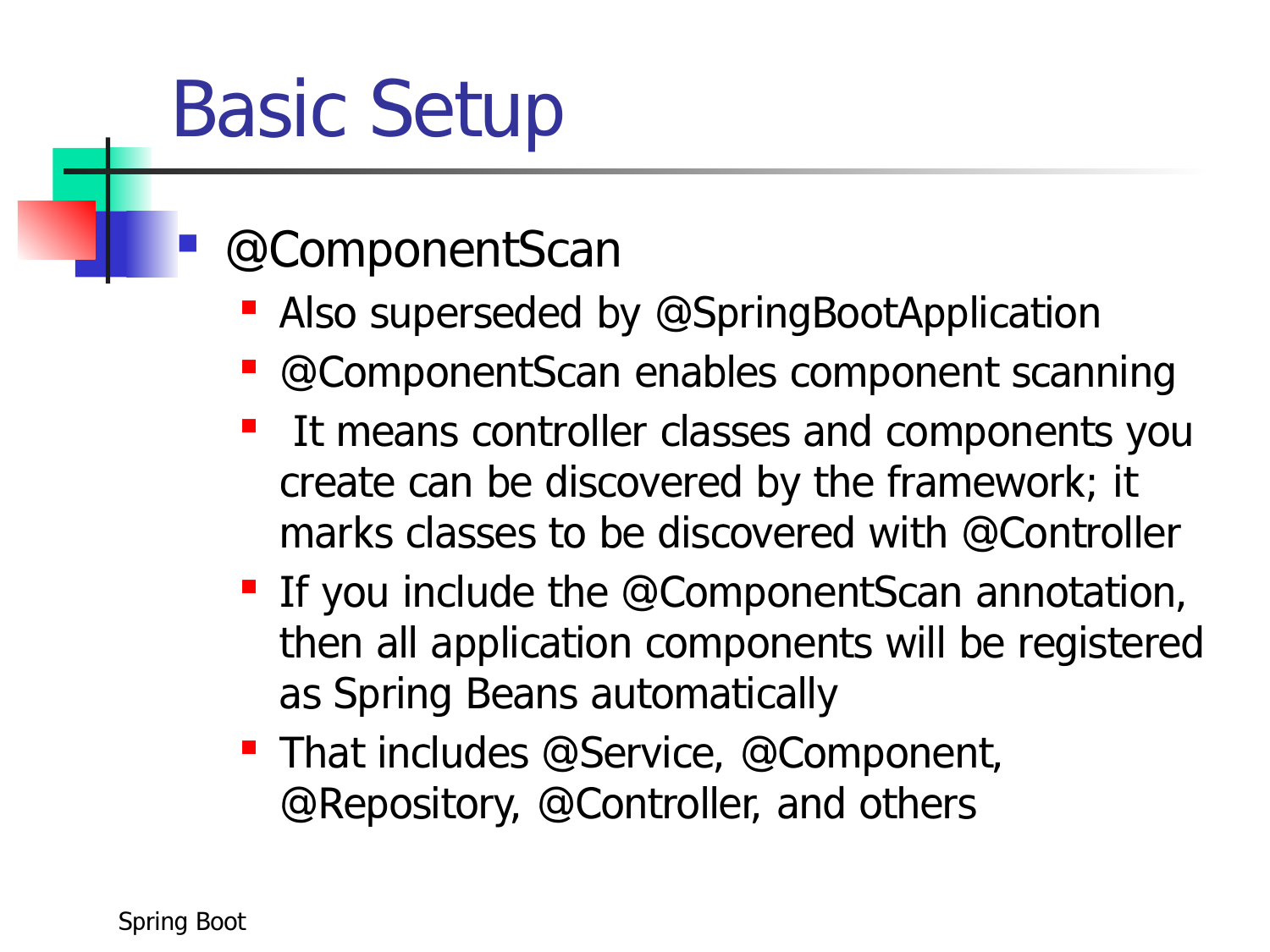

# Basic Setup
@ComponentScan
Also superseded by @SpringBootApplication
@ComponentScan enables component scanning
 It means controller classes and components you create can be discovered by the framework; it marks classes to be discovered with @Controller
If you include the @ComponentScan annotation, then all application components will be registered as Spring Beans automatically
That includes @Service, @Component, @Repository, @Controller, and others
Spring Boot